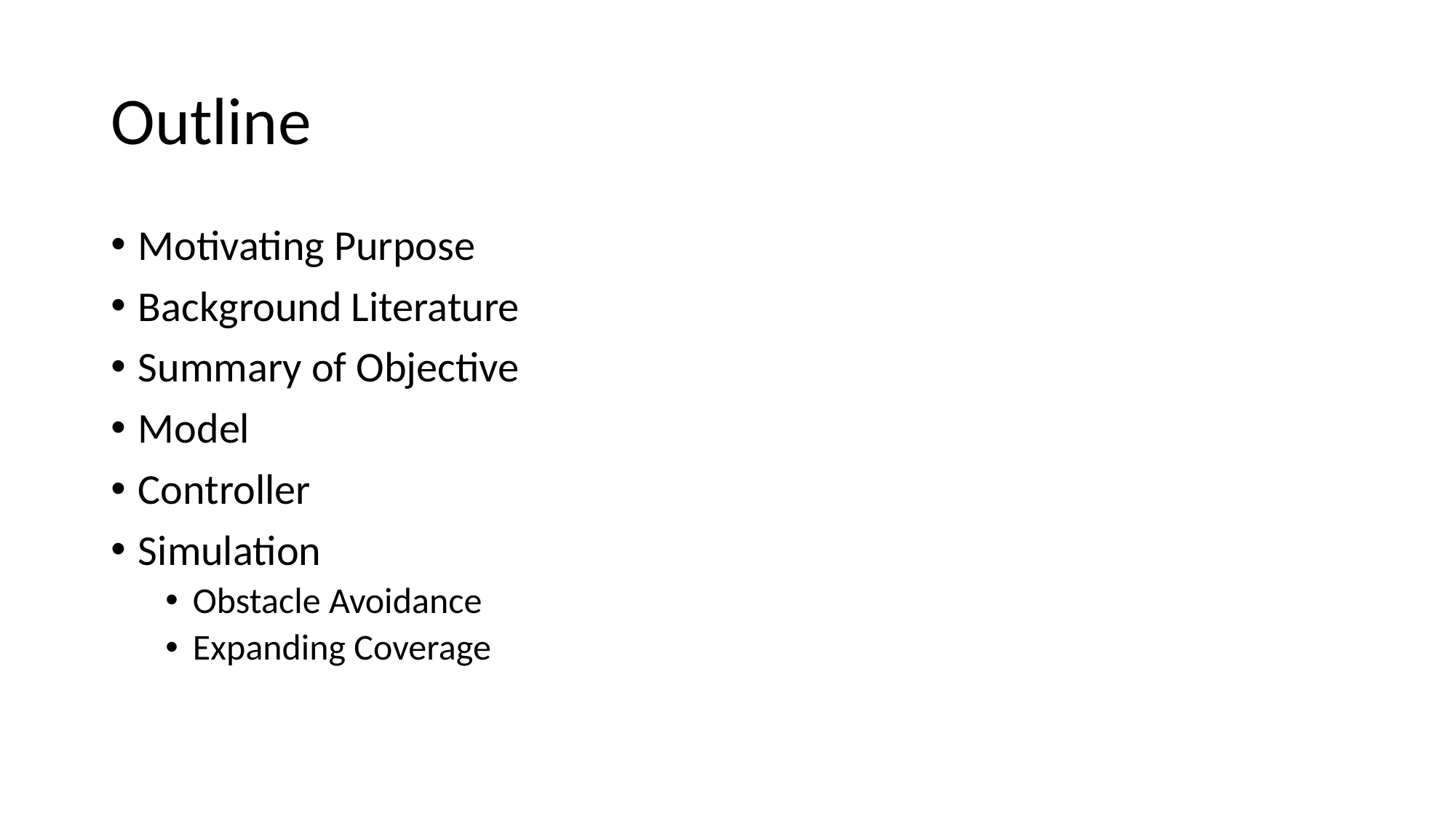

# Outline
Motivating Purpose
Background Literature
Summary of Objective
Model
Controller
Simulation
Obstacle Avoidance
Expanding Coverage